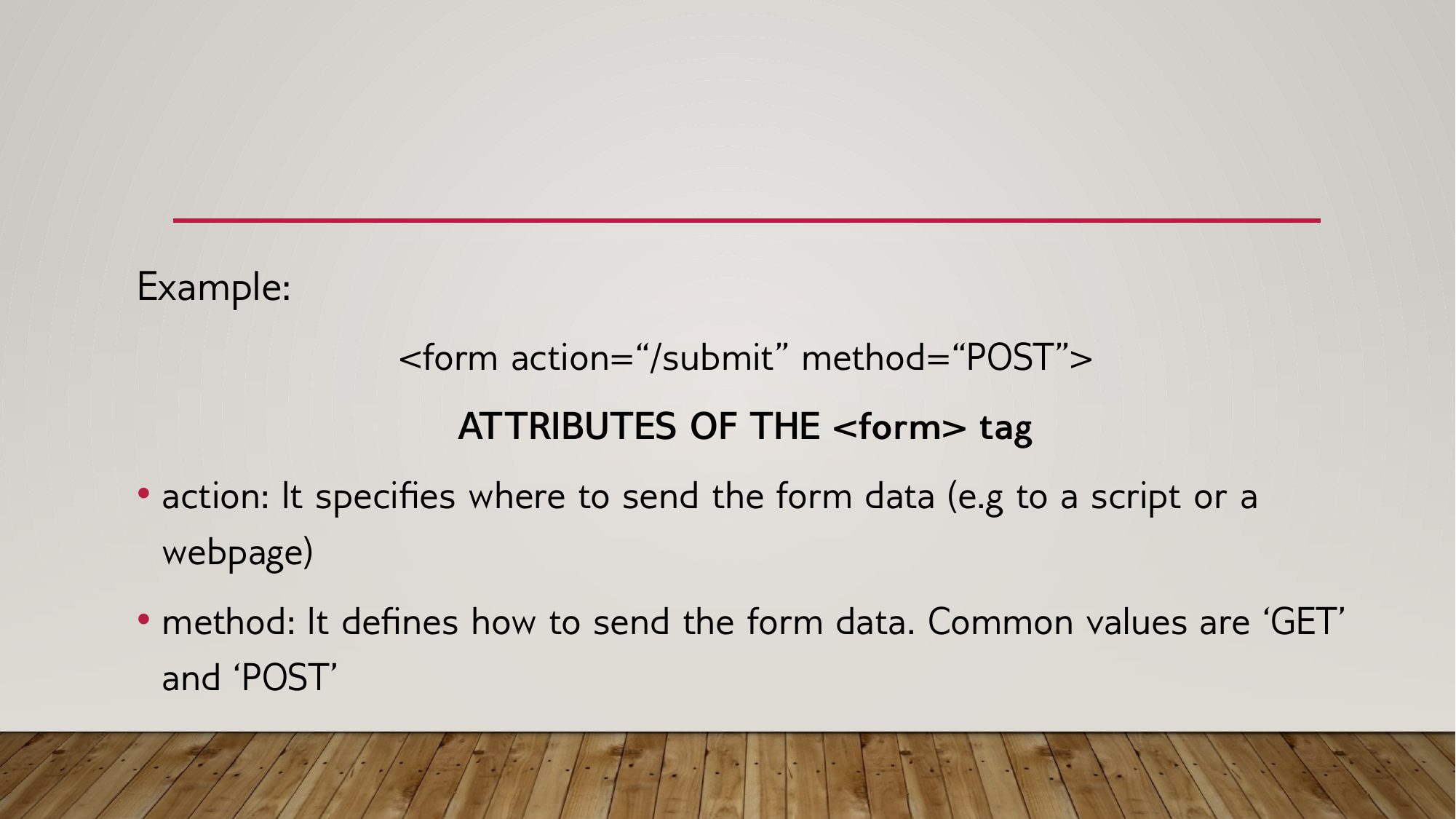

Example:
<form action=“/submit” method=“POST”>
ATTRIBUTES OF THE <form> tag
action: It specifies where to send the form data (e.g to a script or a webpage)
method: It defines how to send the form data. Common values are ‘GET’ and ‘POST’